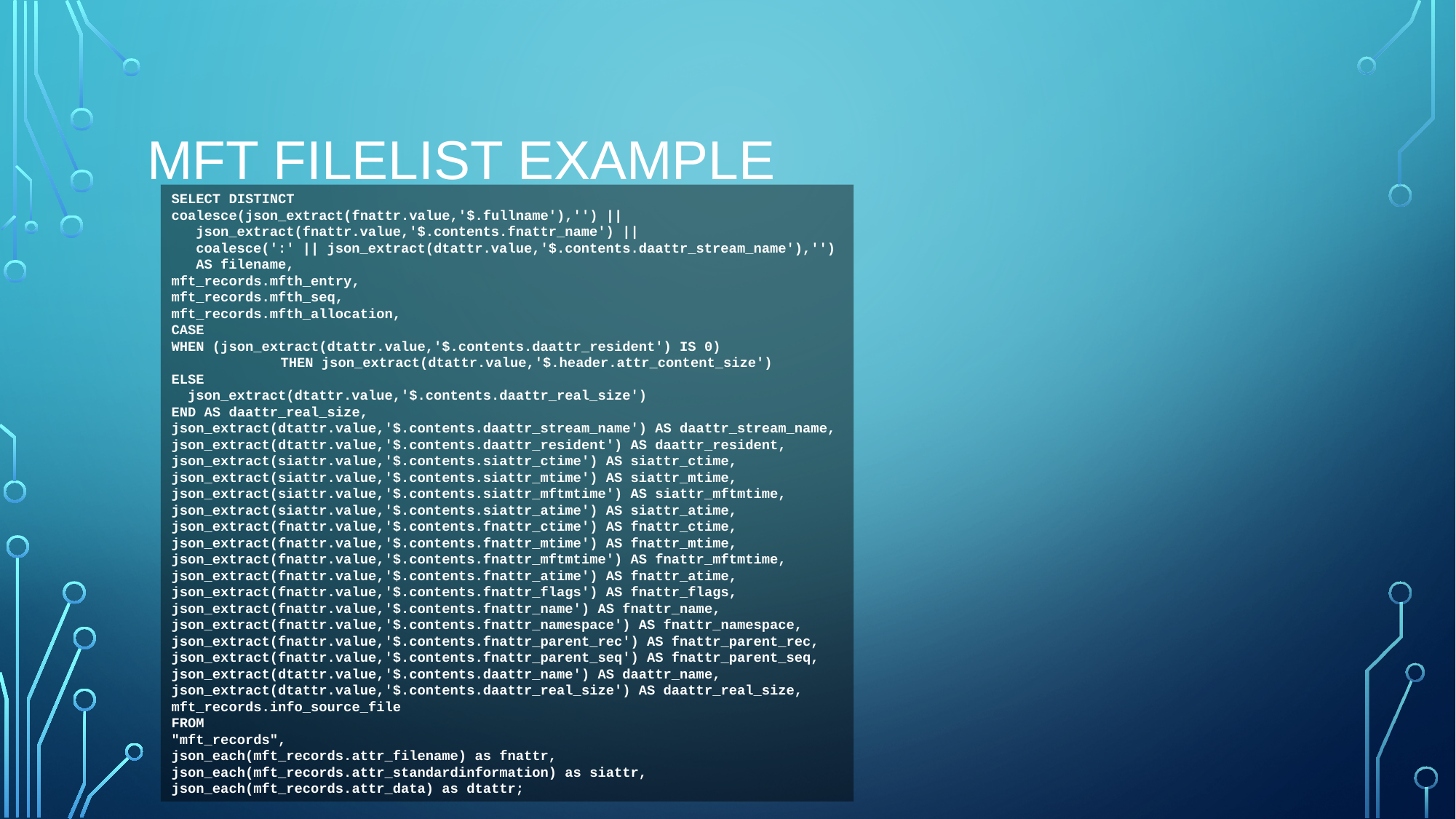

# MFT Filelist Example
SELECT DISTINCT
coalesce(json_extract(fnattr.value,'$.fullname'),'') ||
   json_extract(fnattr.value,'$.contents.fnattr_name') ||
   coalesce(':' || json_extract(dtattr.value,'$.contents.daattr_stream_name'),'')
   AS filename,
mft_records.mfth_entry,
mft_records.mfth_seq,
mft_records.mfth_allocation,
CASE
WHEN (json_extract(dtattr.value,'$.contents.daattr_resident') IS 0)
	THEN json_extract(dtattr.value,'$.header.attr_content_size')
ELSE
  json_extract(dtattr.value,'$.contents.daattr_real_size')
END AS daattr_real_size,
json_extract(dtattr.value,'$.contents.daattr_stream_name') AS daattr_stream_name,
json_extract(dtattr.value,'$.contents.daattr_resident') AS daattr_resident,
json_extract(siattr.value,'$.contents.siattr_ctime') AS siattr_ctime,
json_extract(siattr.value,'$.contents.siattr_mtime') AS siattr_mtime,
json_extract(siattr.value,'$.contents.siattr_mftmtime') AS siattr_mftmtime,
json_extract(siattr.value,'$.contents.siattr_atime') AS siattr_atime,
json_extract(fnattr.value,'$.contents.fnattr_ctime') AS fnattr_ctime,
json_extract(fnattr.value,'$.contents.fnattr_mtime') AS fnattr_mtime,
json_extract(fnattr.value,'$.contents.fnattr_mftmtime') AS fnattr_mftmtime,
json_extract(fnattr.value,'$.contents.fnattr_atime') AS fnattr_atime,
json_extract(fnattr.value,'$.contents.fnattr_flags') AS fnattr_flags,
json_extract(fnattr.value,'$.contents.fnattr_name') AS fnattr_name,
json_extract(fnattr.value,'$.contents.fnattr_namespace') AS fnattr_namespace,
json_extract(fnattr.value,'$.contents.fnattr_parent_rec') AS fnattr_parent_rec,
json_extract(fnattr.value,'$.contents.fnattr_parent_seq') AS fnattr_parent_seq,
json_extract(dtattr.value,'$.contents.daattr_name') AS daattr_name,
json_extract(dtattr.value,'$.contents.daattr_real_size') AS daattr_real_size,
mft_records.info_source_file
FROM
"mft_records",
json_each(mft_records.attr_filename) as fnattr,
json_each(mft_records.attr_standardinformation) as siattr,
json_each(mft_records.attr_data) as dtattr;